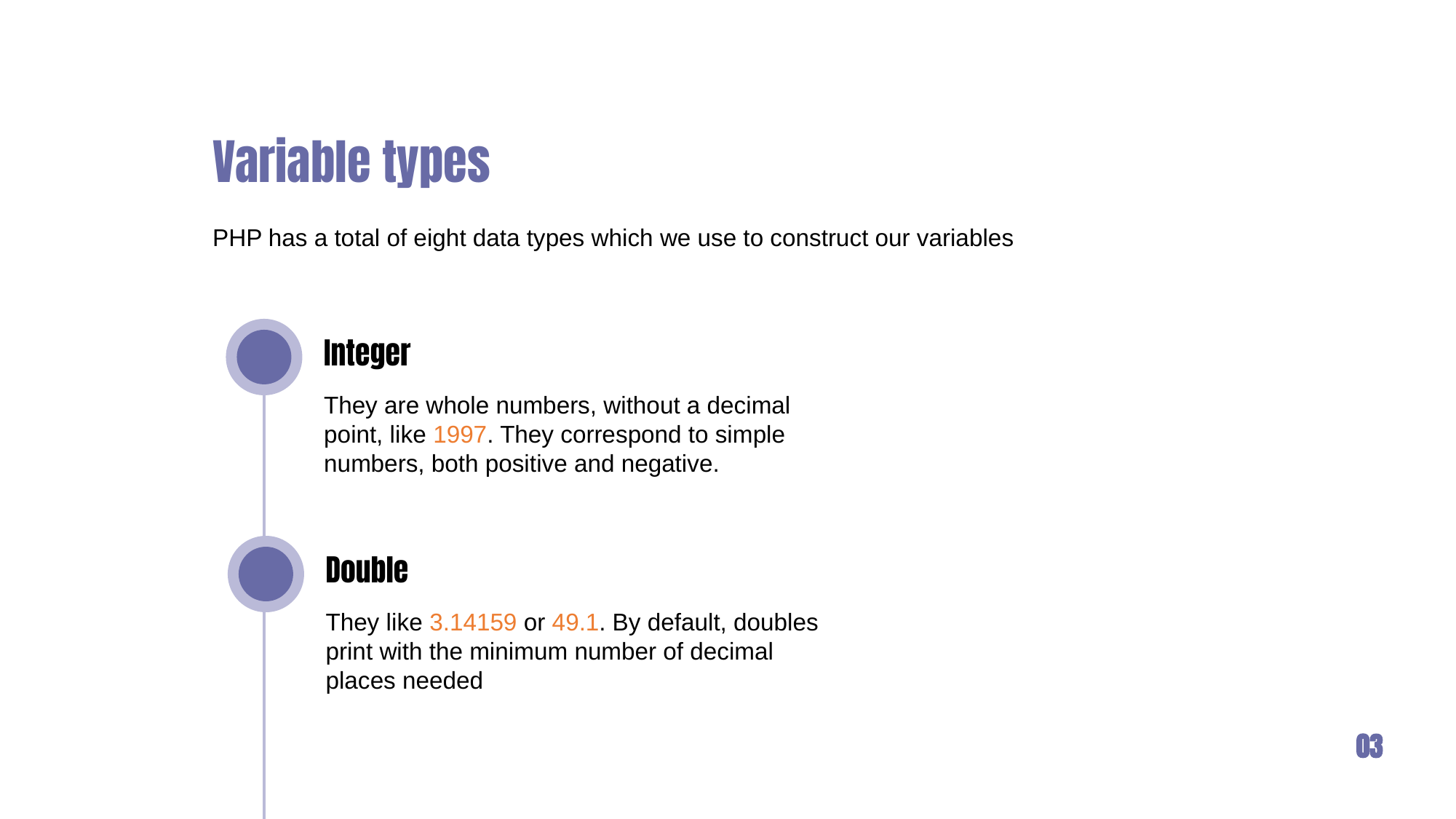

Variable types
PHP has a total of eight data types which we use to construct our variables

Integer
They are whole numbers, without a decimal point, like 1997. They correspond to simple numbers, both positive and negative.

Double
They like 3.14159 or 49.1. By default, doubles print with the minimum number of decimal places needed
03